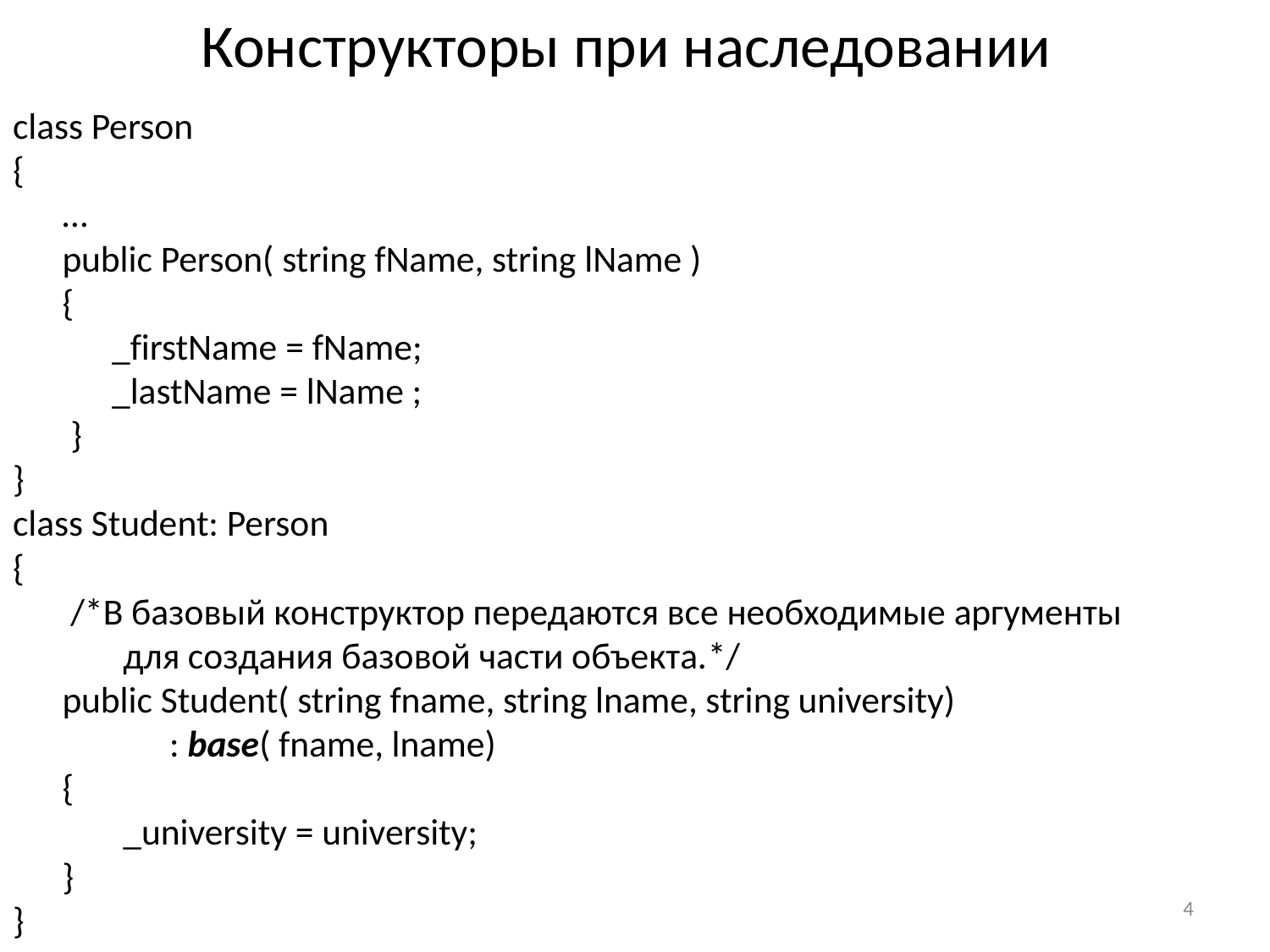

# Конструкторы при наследовании
class Person
{
      …
      public Person( string fName, string lName )
      {
            _firstName = fName;
            _lastName = lName ;
       }
}
class Student: Person
{
       /*В базовый конструктор передаются все необходимые аргументы                     	для создания базовой части объекта.*/
      public Student( string fname, string lname, string university)
                   : base( fname, lname)
      {
	_university = university;
      }
}
4